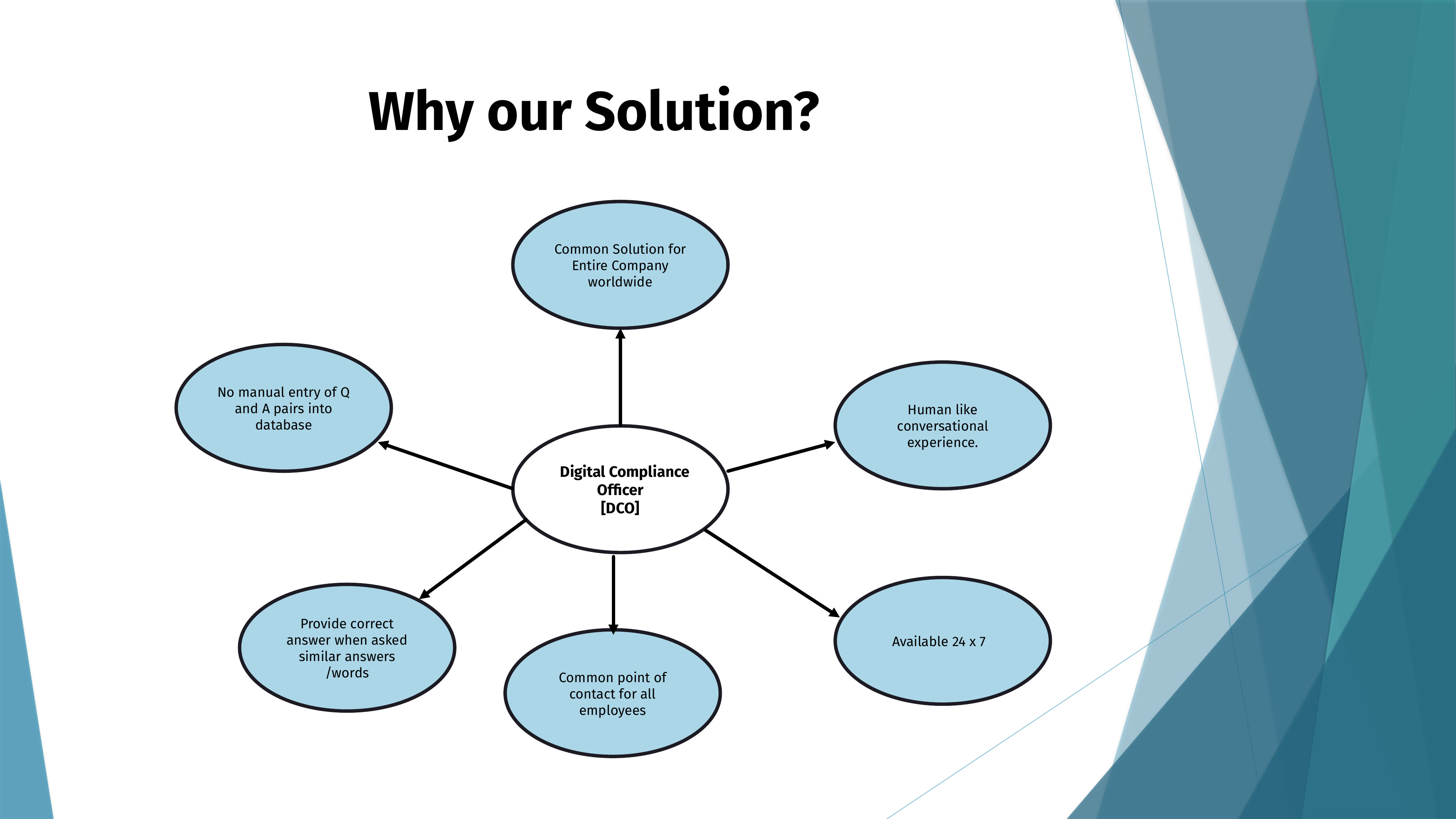

# Why our Solution?

Common Solution for Entire Company worldwide
No manual entry of Q and A pairs into database
Human like conversational experience.
dDigital Compliance Officer
[DCO]
Available 24 x 7
Provide correct answer when asked similar answers /words
Common point of contact for all employees